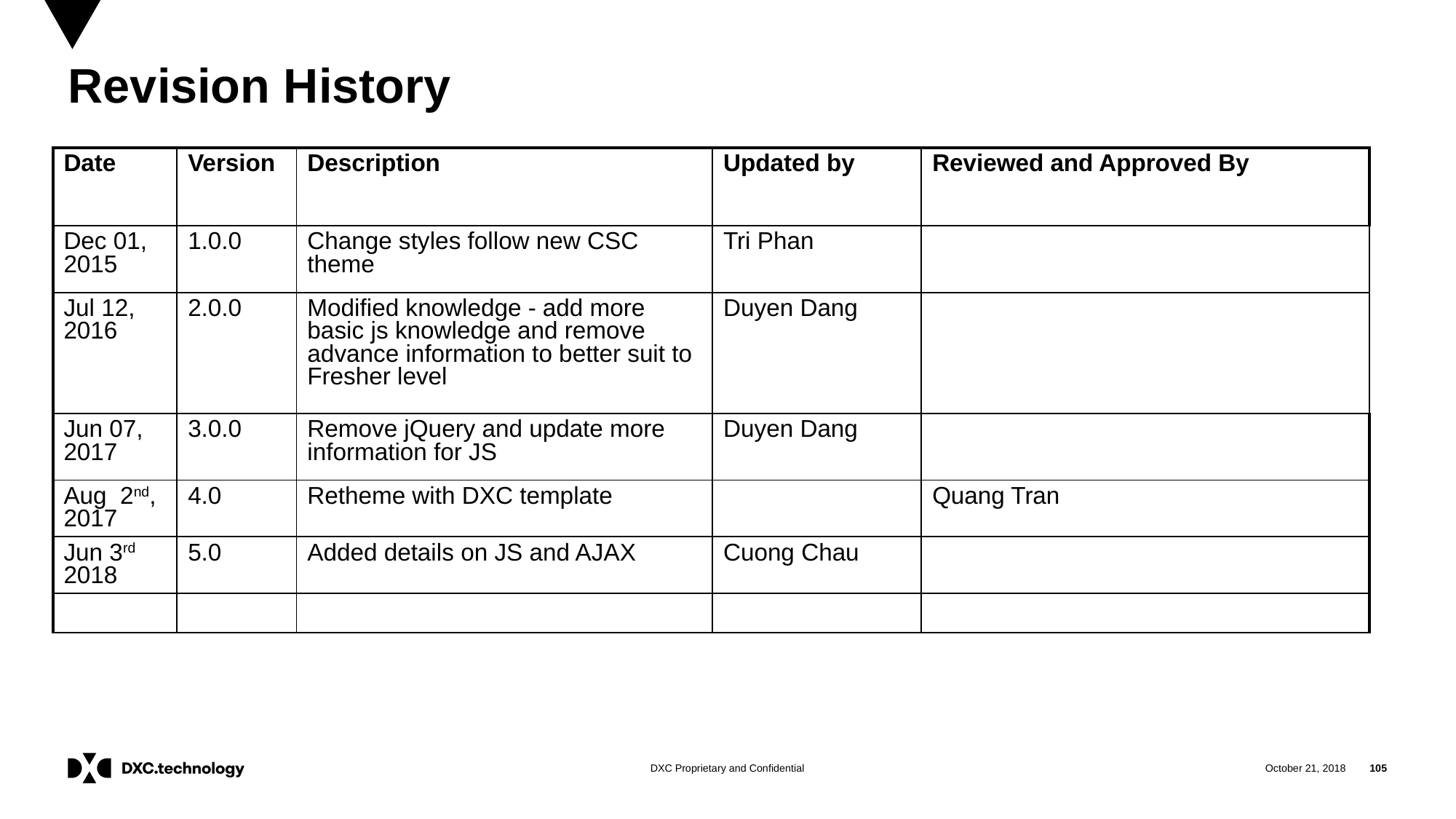

# Revision History
| Date | Version | Description | Updated by | Reviewed and Approved By |
| --- | --- | --- | --- | --- |
| Dec 01, 2015 | 1.0.0 | Change styles follow new CSC theme | Tri Phan |  |
| Jul 12, 2016 | 2.0.0 | Modified knowledge - add more basic js knowledge and remove advance information to better suit to Fresher level | Duyen Dang |  |
| Jun 07, 2017 | 3.0.0 | Remove jQuery and update more information for JS | Duyen Dang |  |
| Aug 2nd, 2017 | 4.0 | Retheme with DXC template |  | Quang Tran |
| Jun 3rd 2018 | 5.0 | Added details on JS and AJAX | Cuong Chau |  |
|  |  |  |  |  |